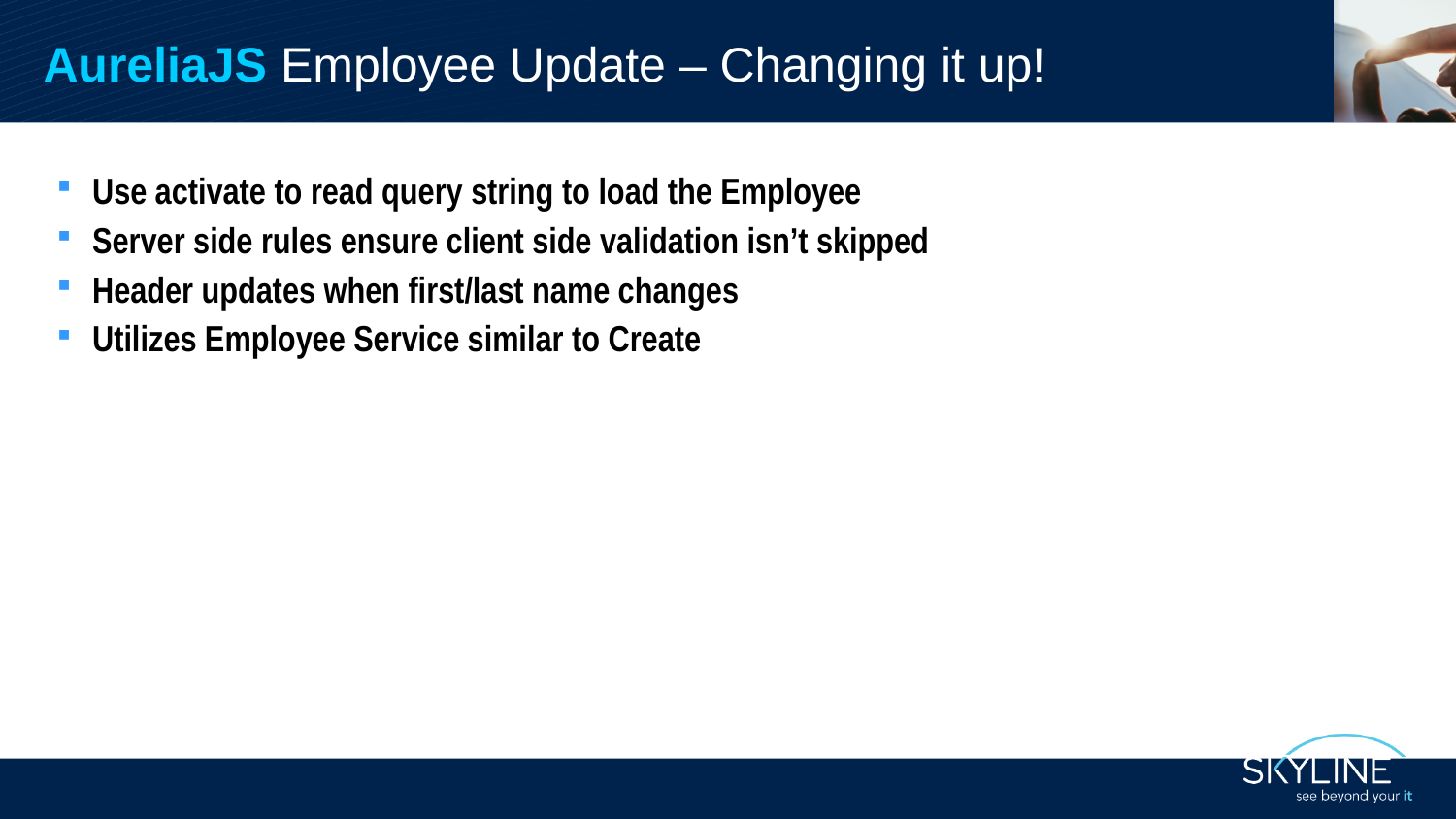

AureliaJS Employee Update – Changing it up!
Use activate to read query string to load the Employee
Server side rules ensure client side validation isn’t skipped
Header updates when first/last name changes
Utilizes Employee Service similar to Create